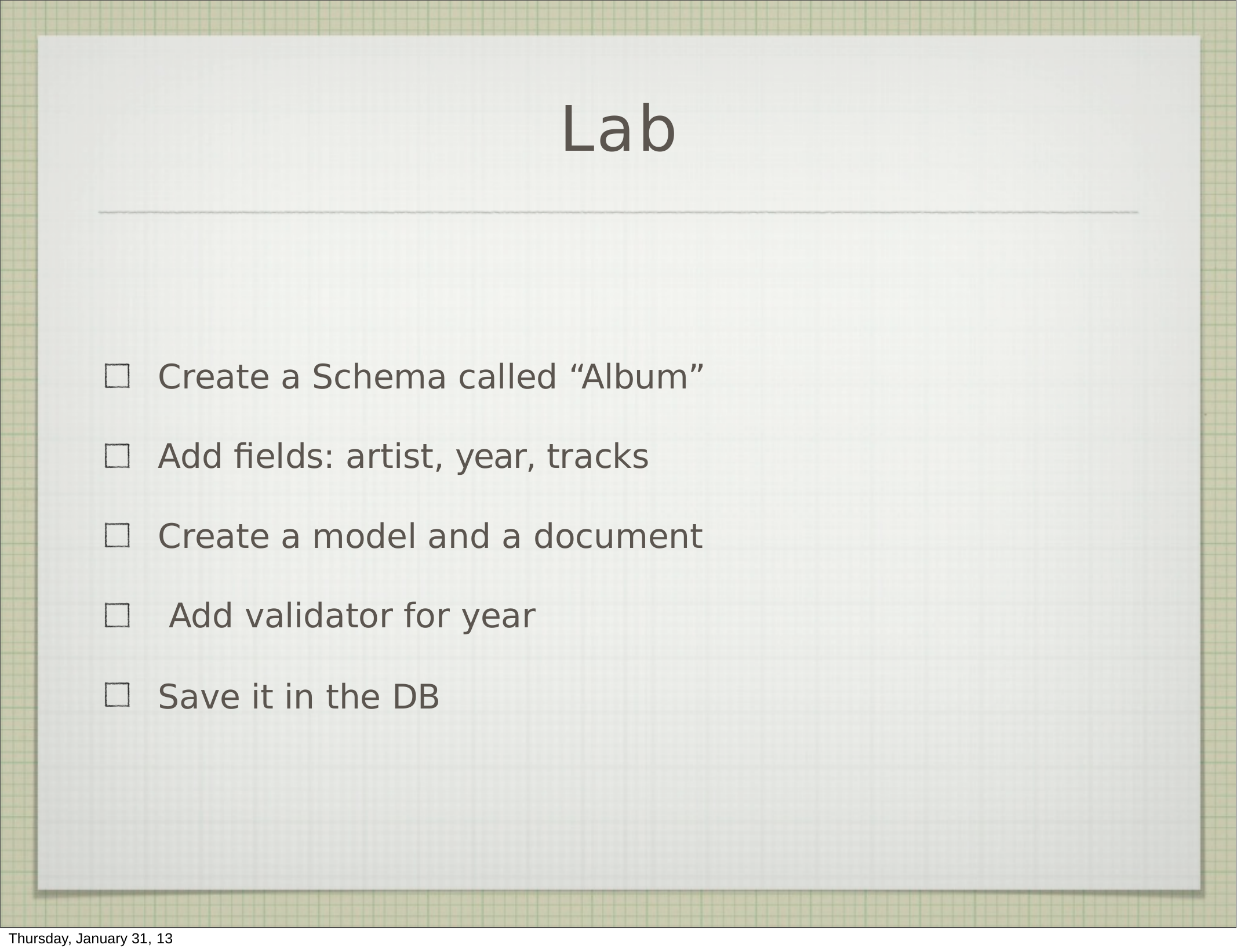

# Lab
Create a Schema called “Album”
Add fields: artist, year, tracks  Create a model and a document  Add validator for year

Save it in the DB

Thursday, January 31, 13